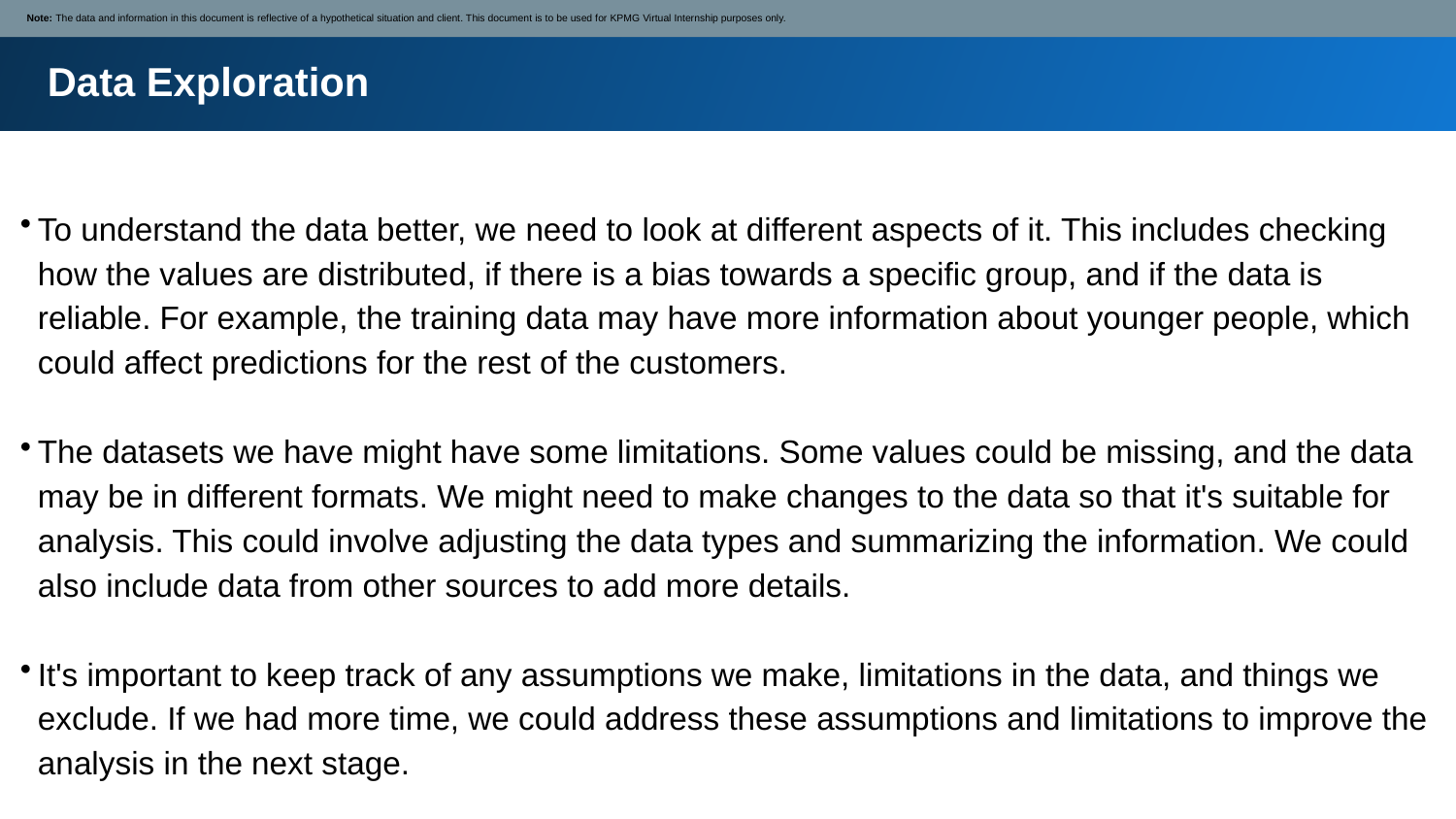

Note: The data and information in this document is reflective of a hypothetical situation and client. This document is to be used for KPMG Virtual Internship purposes only.
Data Exploration
To understand the data better, we need to look at different aspects of it. This includes checking how the values are distributed, if there is a bias towards a specific group, and if the data is reliable. For example, the training data may have more information about younger people, which could affect predictions for the rest of the customers.

The datasets we have might have some limitations. Some values could be missing, and the data may be in different formats. We might need to make changes to the data so that it's suitable for analysis. This could involve adjusting the data types and summarizing the information. We could also include data from other sources to add more details.

It's important to keep track of any assumptions we make, limitations in the data, and things we exclude. If we had more time, we could address these assumptions and limitations to improve the analysis in the next stage.